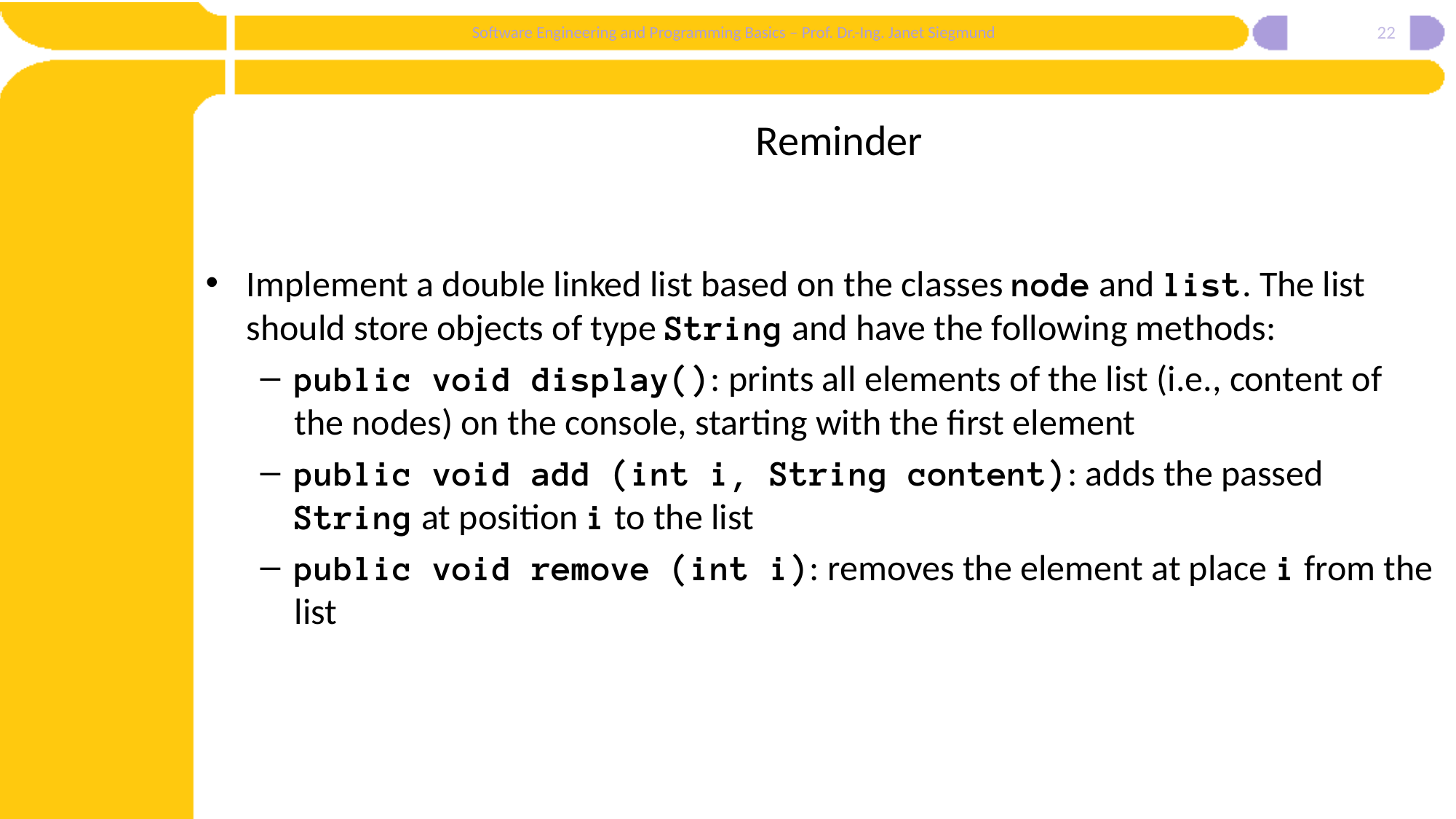

22
# Reminder
Implement a double linked list based on the classes node and list. The list should store objects of type String and have the following methods:
public void display(): prints all elements of the list (i.e., content of the nodes) on the console, starting with the first element
public void add (int i, String content): adds the passed String at position i to the list
public void remove (int i): removes the element at place i from the list